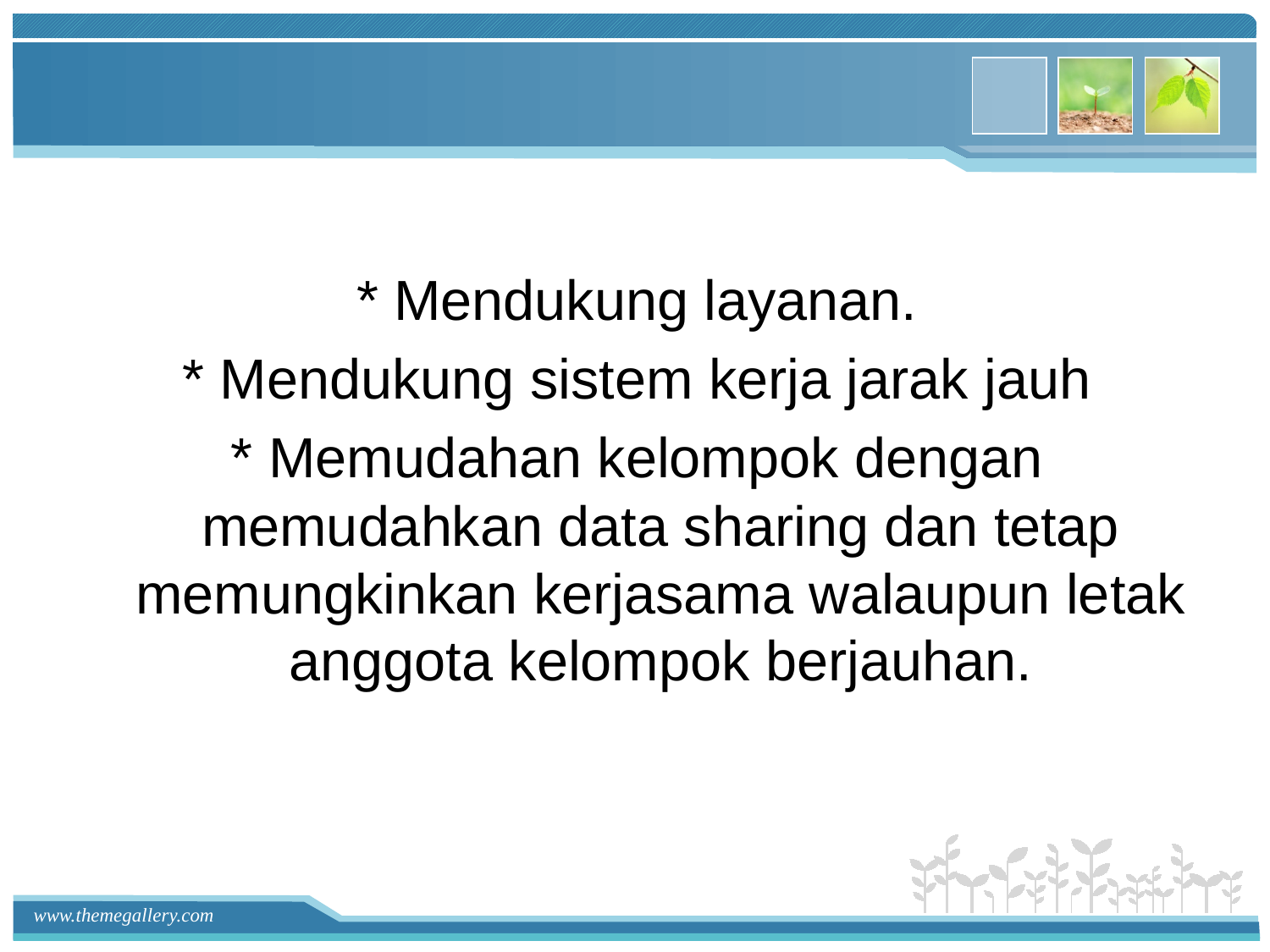

* Mendukung layanan.
* Mendukung sistem kerja jarak jauh
* Memudahan kelompok dengan memudahkan data sharing dan tetap memungkinkan kerjasama walaupun letak anggota kelompok berjauhan.